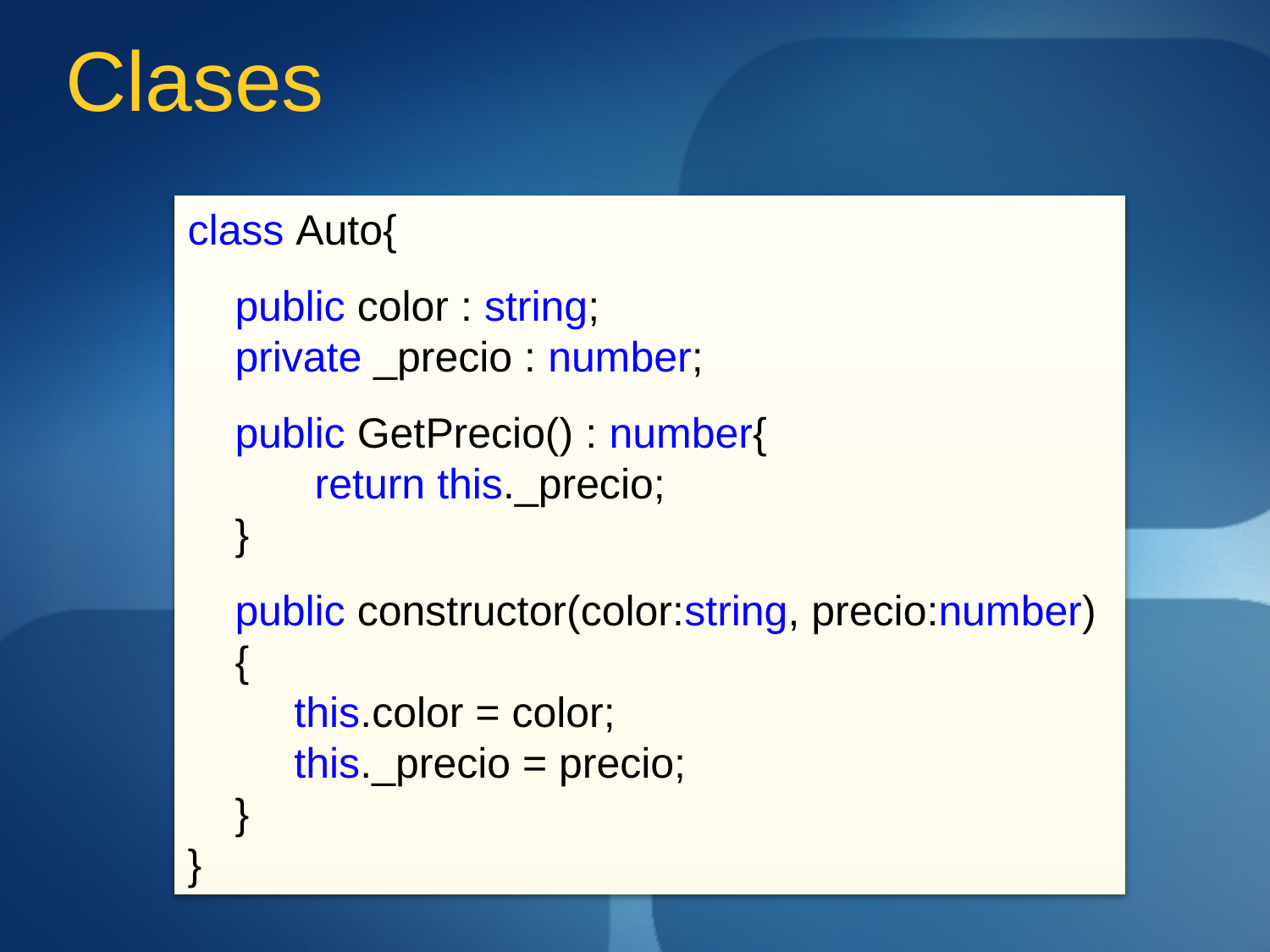

# Clases
class Auto{

    public color : string;
    private _precio : number;

    public GetPrecio() : number{
	return this._precio;
    }

    public constructor(color:string, precio:number)
    {
         this.color = color;
         this._precio = precio;
    }
}